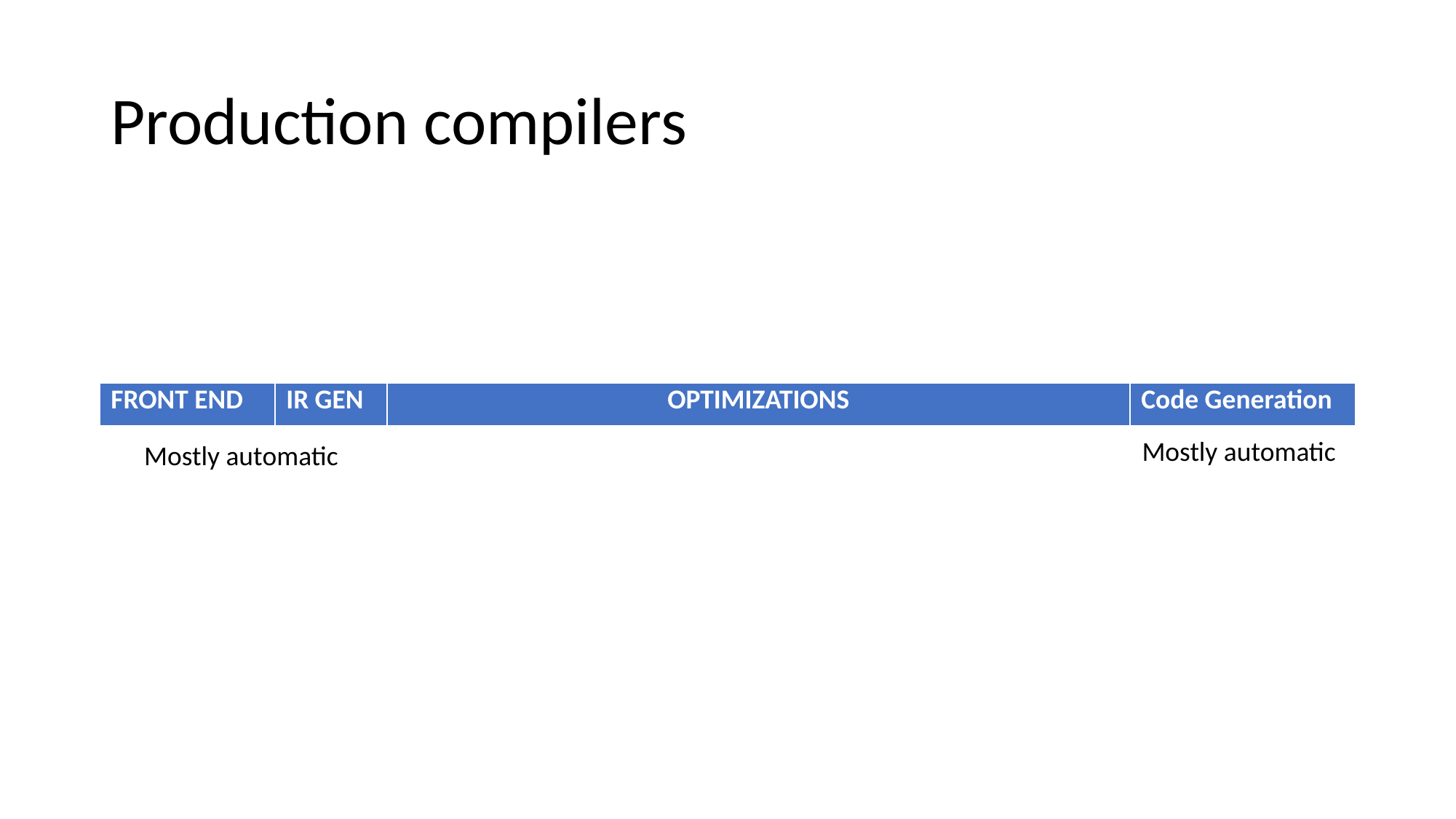

# Production compilers
| FRONT END | IR GEN | OPTIMIZATIONS | Code Generation |
| --- | --- | --- | --- |
Mostly automatic
Mostly automatic